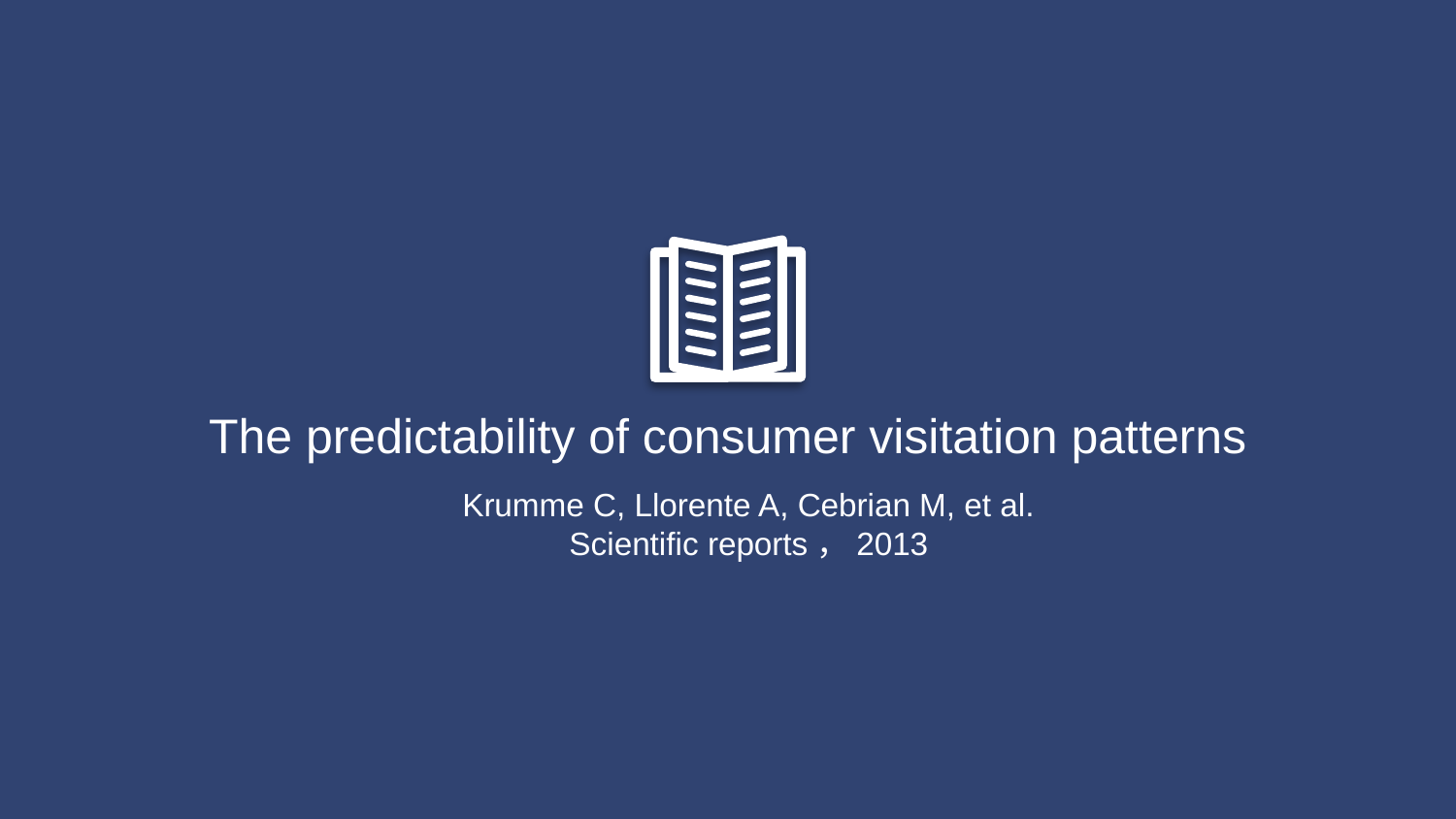

The predictability of consumer visitation patterns
Krumme C, Llorente A, Cebrian M, et al.
Scientific reports，2013